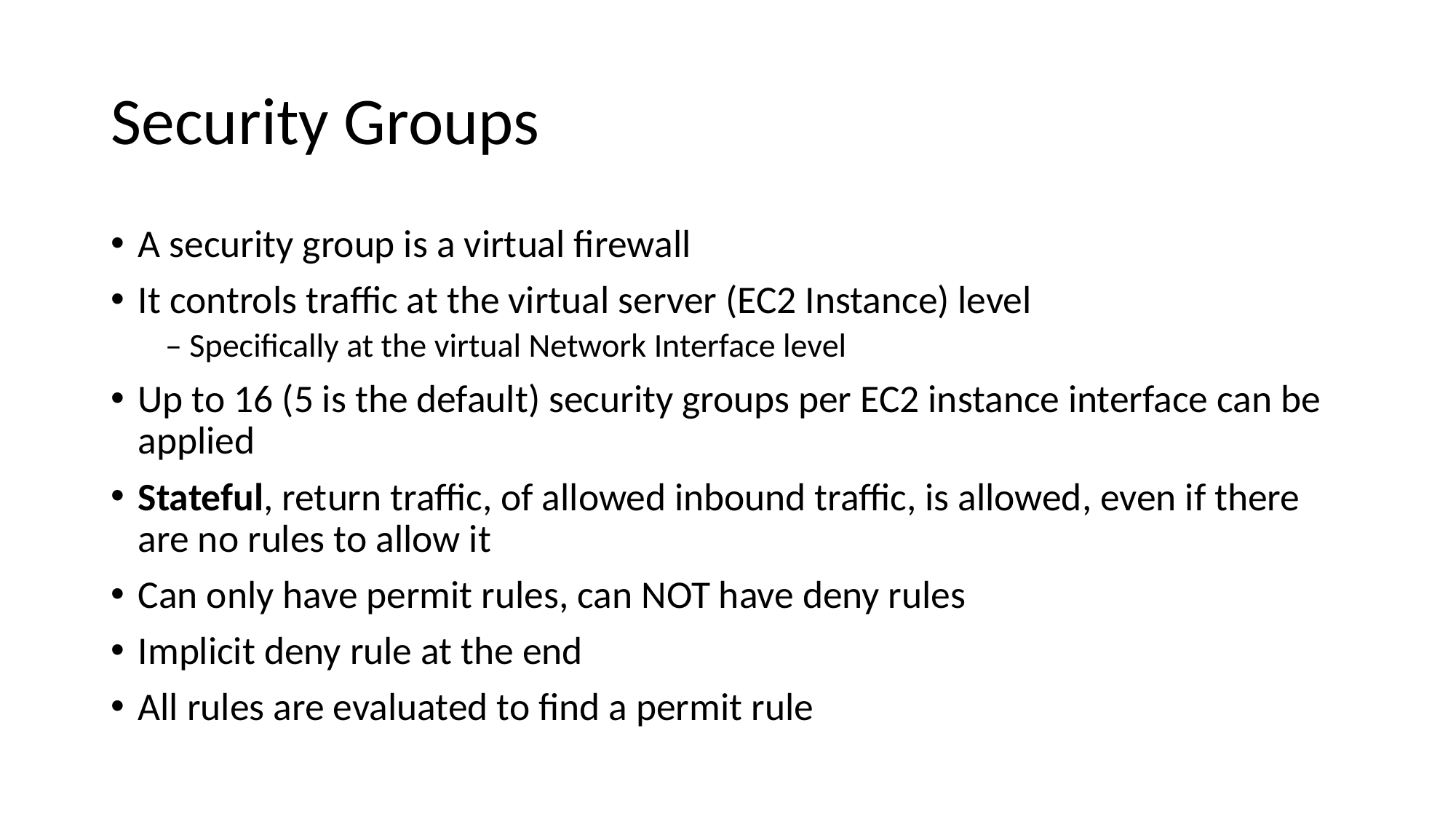

# Security Groups
A security group is a virtual firewall
It controls traffic at the virtual server (EC2 Instance) level
– Specifically at the virtual Network Interface level
Up to 16 (5 is the default) security groups per EC2 instance interface can be applied
Stateful, return traffic, of allowed inbound traffic, is allowed, even if there are no rules to allow it
Can only have permit rules, can NOT have deny rules
Implicit deny rule at the end
All rules are evaluated to find a permit rule